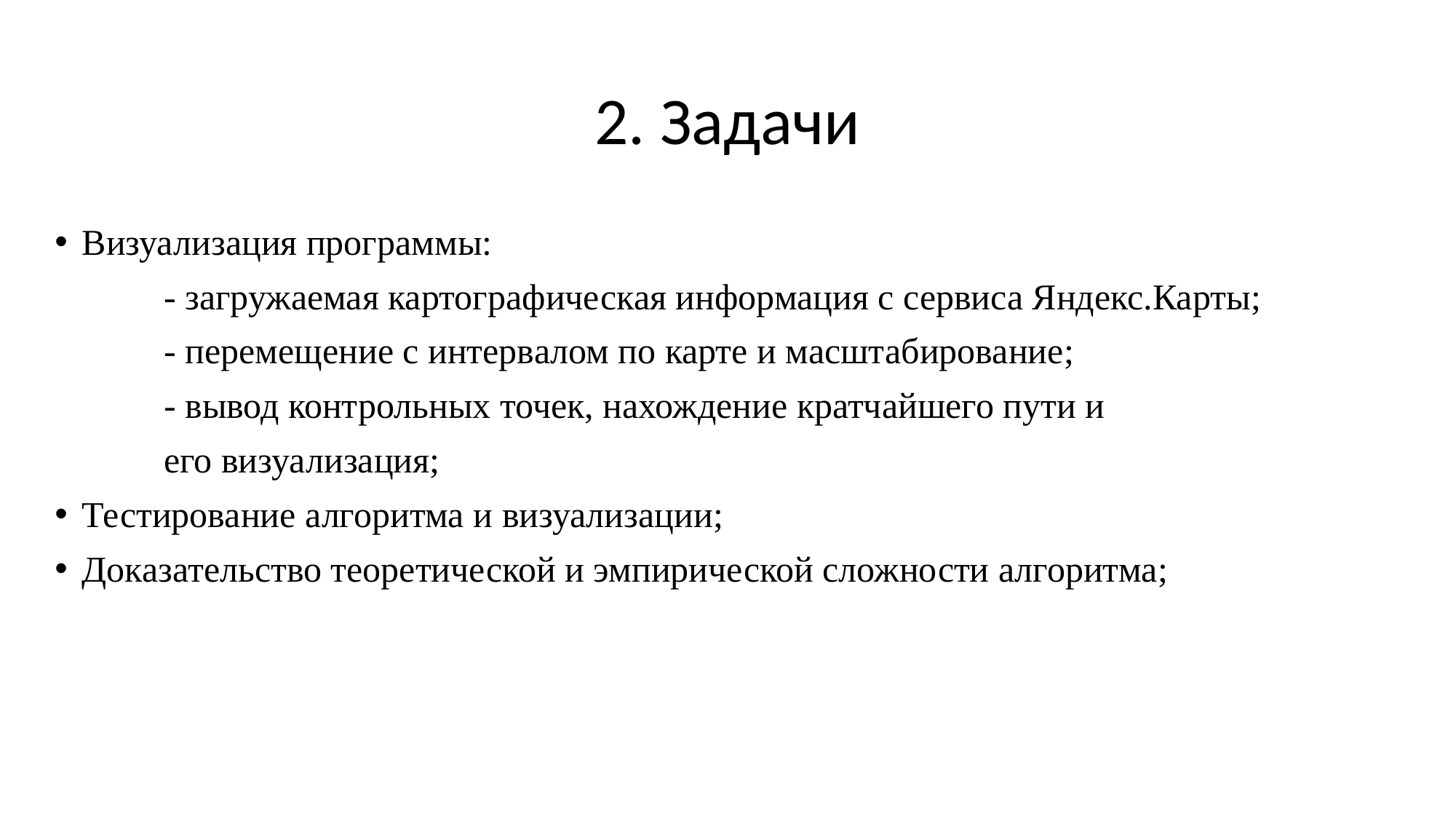

# 2. Задачи
Визуализация программы:
	- загружаемая картографическая информация с сервиса Яндекс.Карты;
	- перемещение с интервалом по карте и масштабирование;
	- вывод контрольных точек, нахождение кратчайшего пути и
	его визуализация;
Тестирование алгоритма и визуализации;
Доказательство теоретической и эмпирической сложности алгоритма;